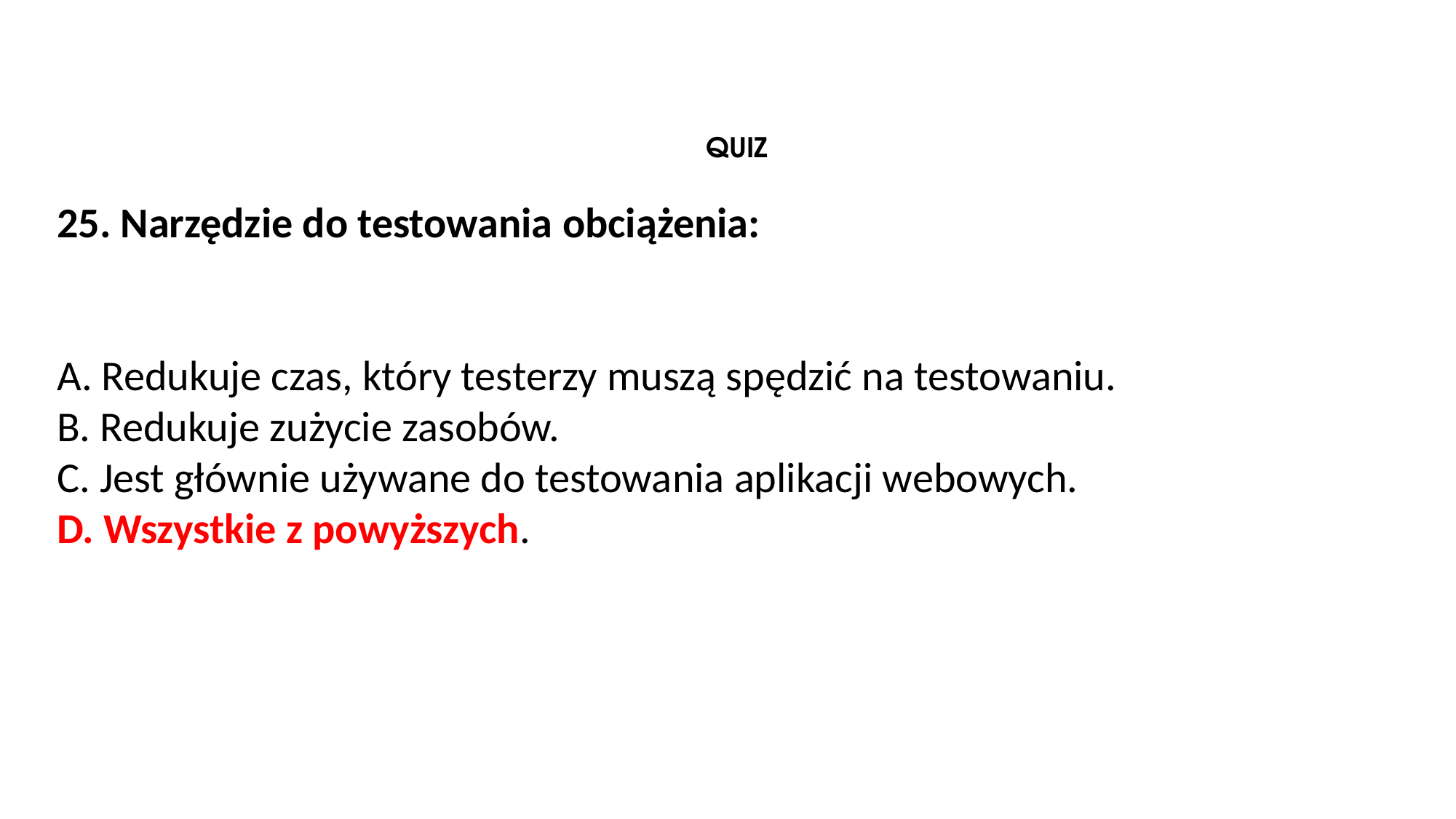

QUIZ

25. Narzędzie do testowania obciążenia:

A. Redukuje czas, który testerzy muszą spędzić na testowaniu.
B. Redukuje zużycie zasobów.
C. Jest głównie używane do testowania aplikacji webowych.
D. Wszystkie z powyższych.